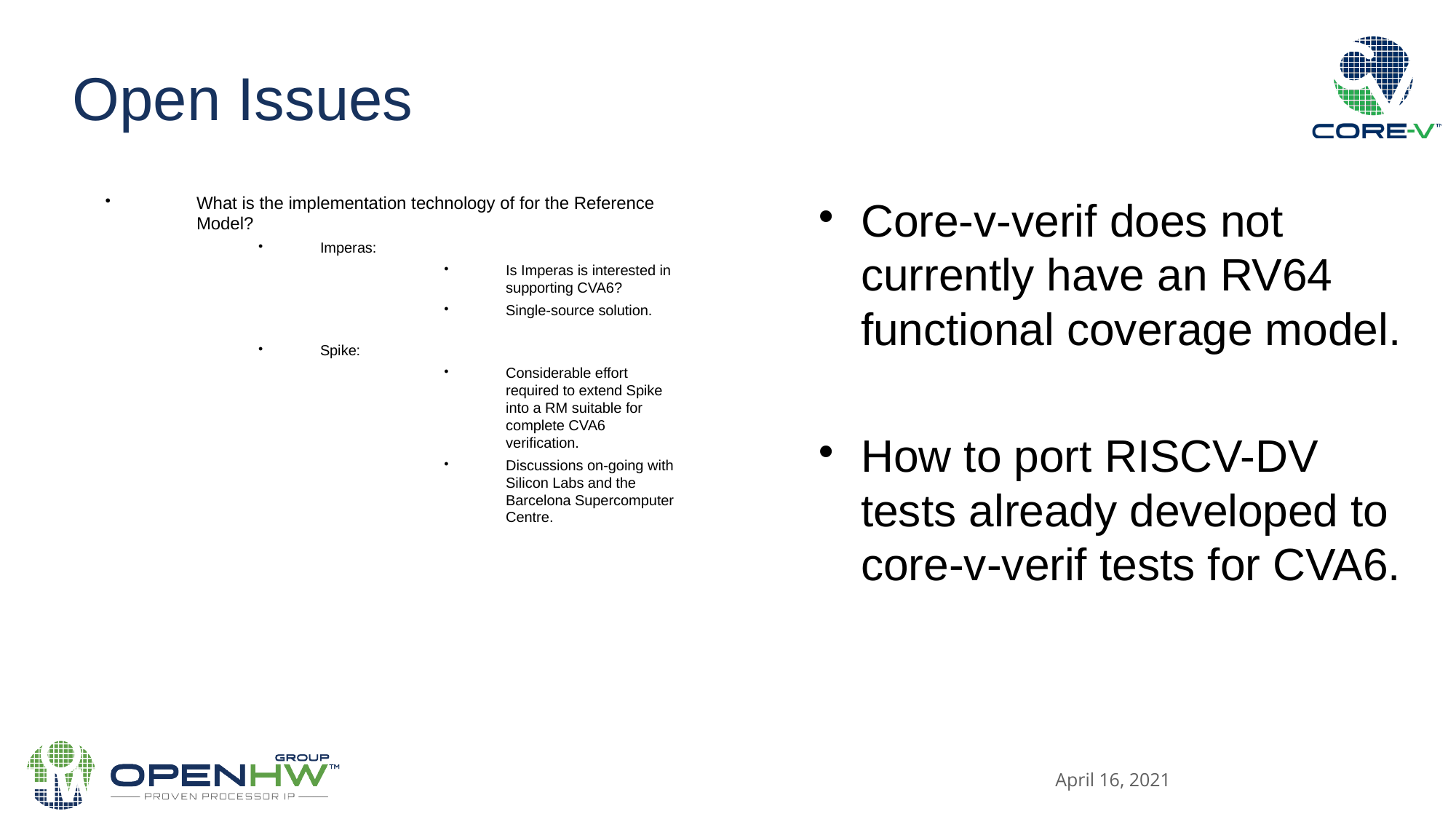

Open Issues
What is the implementation technology of for the Reference Model?
Imperas:
Is Imperas is interested in supporting CVA6?
Single-source solution.
Spike:
Considerable effort required to extend Spike into a RM suitable for complete CVA6 verification.
Discussions on-going with Silicon Labs and the Barcelona Supercomputer Centre.
Core-v-verif does not currently have an RV64 functional coverage model.
How to port RISCV-DV tests already developed to core-v-verif tests for CVA6.
April 16, 2021